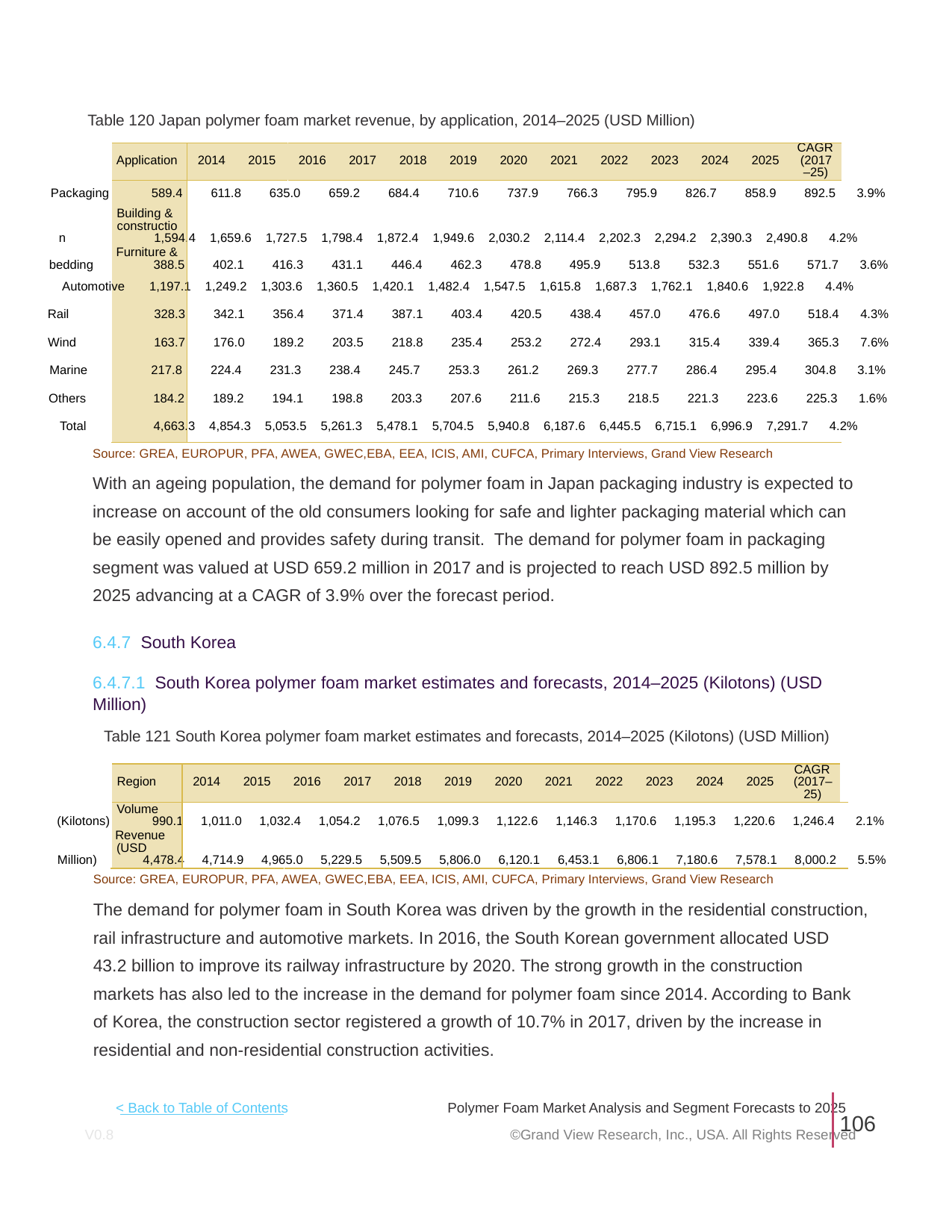

Table 120 Japan polymer foam market revenue, by application, 2014–2025 (USD Million)
CAGR

Application
2014
2015
2016
2017
2018
2019
2020
2021
2022
2023
2024
2025
(2017

–25)

Packaging            589.4        611.8        635.0        659.2        684.4        710.6        737.9        766.3        795.9        826.7        858.9        892.5      3.9%

Building &

constructio

n                         1,594.4    1,659.6    1,727.5    1,798.4    1,872.4    1,949.6    2,030.2    2,114.4    2,202.3    2,294.2    2,390.3    2,490.8      4.2%

Furniture &

bedding                 388.5        402.1        416.3        431.1        446.4        462.3        478.8        495.9        513.8        532.3        551.6        571.7      3.6%

Automotive       1,197.1    1,249.2    1,303.6    1,360.5    1,420.1    1,482.4    1,547.5    1,615.8    1,687.3    1,762.1    1,840.6    1,922.8      4.4%

Rail                        328.3        342.1        356.4        371.4        387.1        403.4        420.5        438.4        457.0        476.6        497.0        518.4      4.3%

Wind                      163.7        176.0        189.2        203.5        218.8        235.4        253.2        272.4        293.1        315.4        339.4        365.3      7.6%

Marine                  217.8        224.4        231.3        238.4        245.7        253.3        261.2        269.3        277.7        286.4        295.4        304.8      3.1%

Others                   184.2        189.2        194.1        198.8        203.3        207.6        211.6        215.3        218.5        221.3        223.6        225.3      1.6%

Total                   4,663.3    4,854.3    5,053.5    5,261.3    5,478.1    5,704.5    5,940.8    6,187.6    6,445.5    6,715.1    6,996.9    7,291.7      4.2%

Source: GREA, EUROPUR, PFA, AWEA, GWEC,EBA, EEA, ICIS, AMI, CUFCA, Primary Interviews, Grand View Research
With an ageing population, the demand for polymer foam in Japan packaging industry is expected to
increase on account of the old consumers looking for safe and lighter packaging material which can
be easily opened and provides safety during transit.  The demand for polymer foam in packaging
segment was valued at USD 659.2 million in 2017 and is projected to reach USD 892.5 million by
2025 advancing at a CAGR of 3.9% over the forecast period.
6.4.7  South Korea
6.4.7.1  South Korea polymer foam market estimates and forecasts, 2014–2025 (Kilotons) (USD
Million)
Table 121 South Korea polymer foam market estimates and forecasts, 2014–2025 (Kilotons) (USD Million)

CAGR

Region
2014
2015
2016
2017
2018
2019
2020
2021
2022
2023
2024
2025
(2017–

25)

Volume

(Kilotons)            990.1     1,011.0     1,032.4     1,054.2     1,076.5     1,099.3     1,122.6     1,146.3     1,170.6     1,195.3     1,220.6     1,246.4      2.1%

Revenue

(USD

Million)             4,478.4     4,714.9     4,965.0     5,229.5     5,509.5     5,806.0     6,120.1     6,453.1     6,806.1     7,180.6     7,578.1     8,000.2      5.5%

Source: GREA, EUROPUR, PFA, AWEA, GWEC,EBA, EEA, ICIS, AMI, CUFCA, Primary Interviews, Grand View Research
The demand for polymer foam in South Korea was driven by the growth in the residential construction,
rail infrastructure and automotive markets. In 2016, the South Korean government allocated USD
43.2 billion to improve its railway infrastructure by 2020. The strong growth in the construction
markets has also led to the increase in the demand for polymer foam since 2014. According to Bank
of Korea, the construction sector registered a growth of 10.7% in 2017, driven by the increase in
residential and non-residential construction activities.

< Back to Table of Contents
Polymer Foam Market Analysis and Segment Forecasts to 2025
106

V0.8                                                                                                     ©Grand View Research, Inc., USA. All Rights Reserved